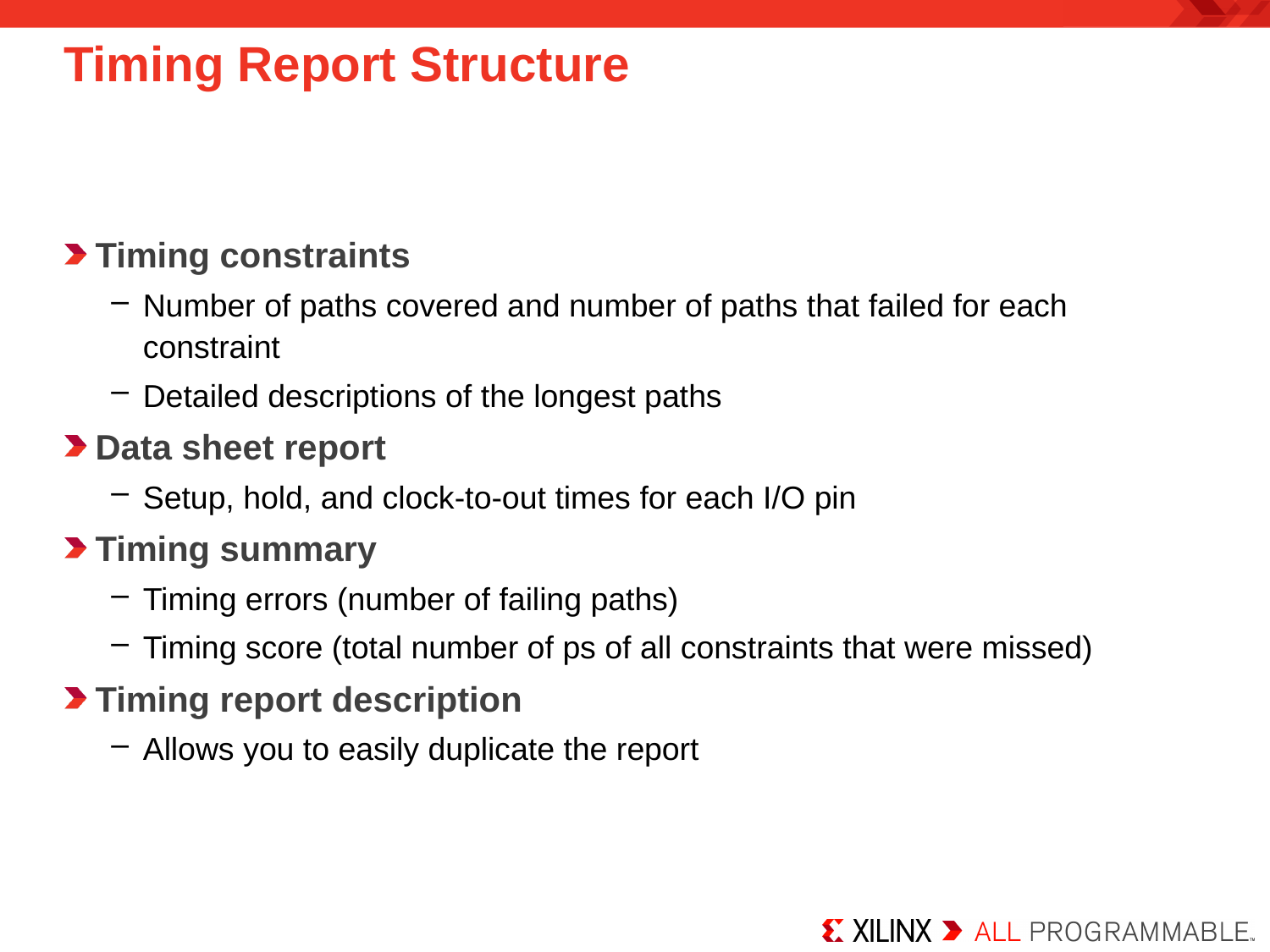

# Timing Report Structure
Timing constraints
Number of paths covered and number of paths that failed for each constraint
Detailed descriptions of the longest paths
Data sheet report
Setup, hold, and clock-to-out times for each I/O pin
Timing summary
Timing errors (number of failing paths)
Timing score (total number of ps of all constraints that were missed)
Timing report description
Allows you to easily duplicate the report